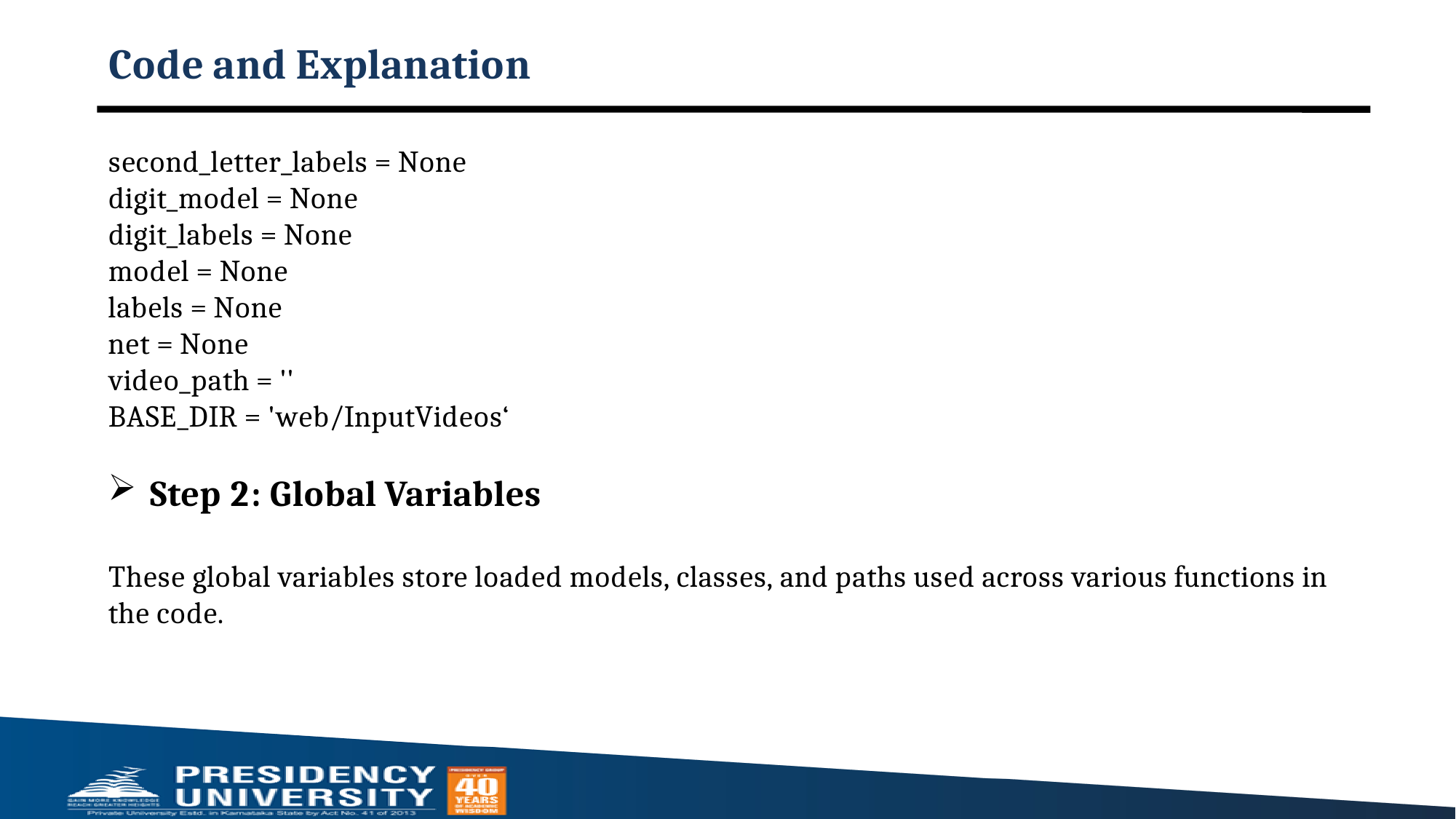

# Code and Explanation
second_letter_labels = None
digit_model = None
digit_labels = None
model = None
labels = None
net = None
video_path = ''
BASE_DIR = 'web/InputVideos‘

Step 2: Global Variables

These global variables store loaded models, classes, and paths used across various functions in the code.